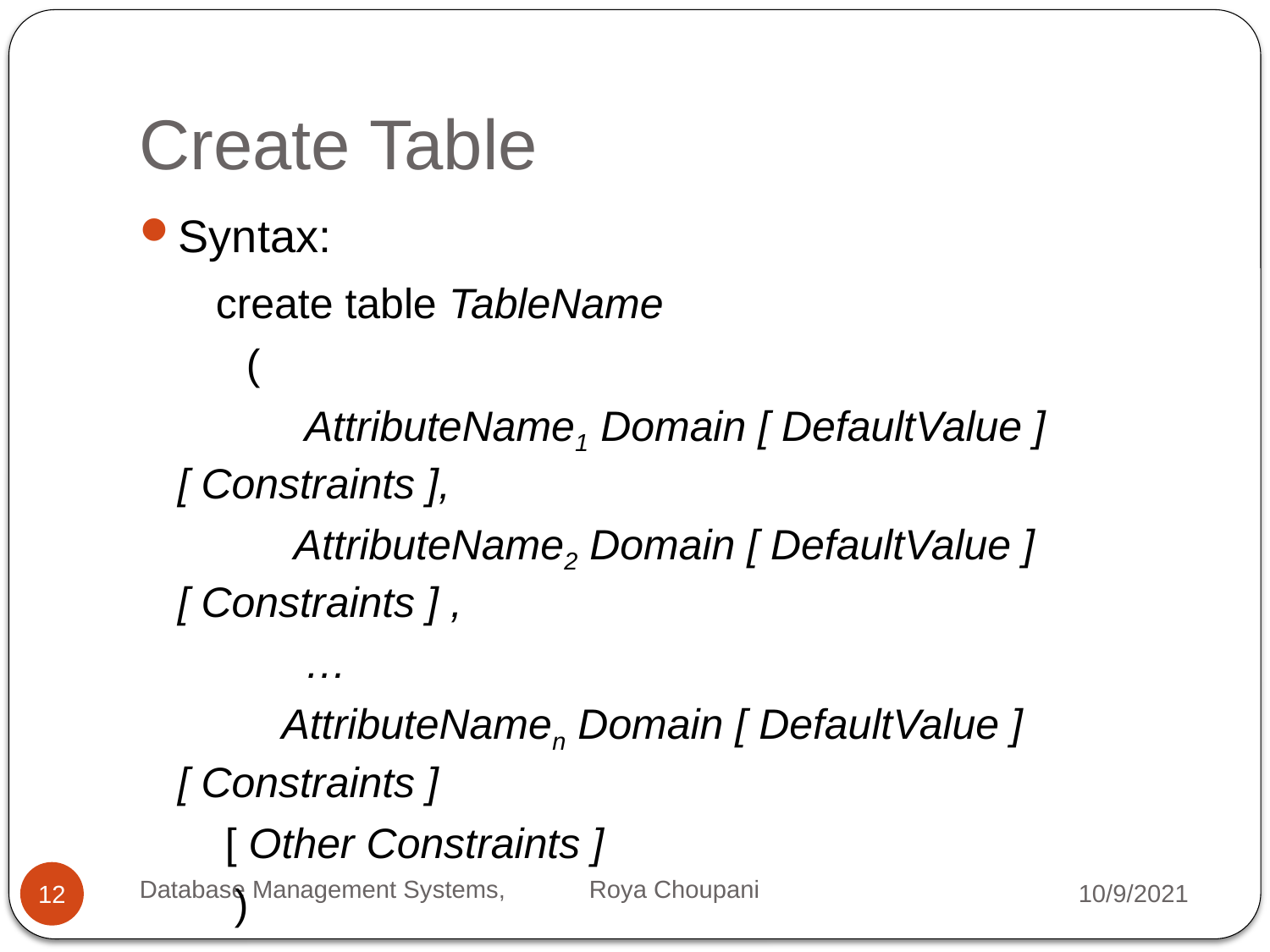

# Create Table
Syntax:
	   create table TableName
         (
		AttributeName1 Domain [ DefaultValue ] [ Constraints ],
             AttributeName2 Domain [ DefaultValue ] [ Constraints ] ,
              …
            AttributeNamen Domain [ DefaultValue ] [ Constraints ]
	    [ Other Constraints ]
        )

Database Management Systems,            Roya Choupani
10/9/2021
12